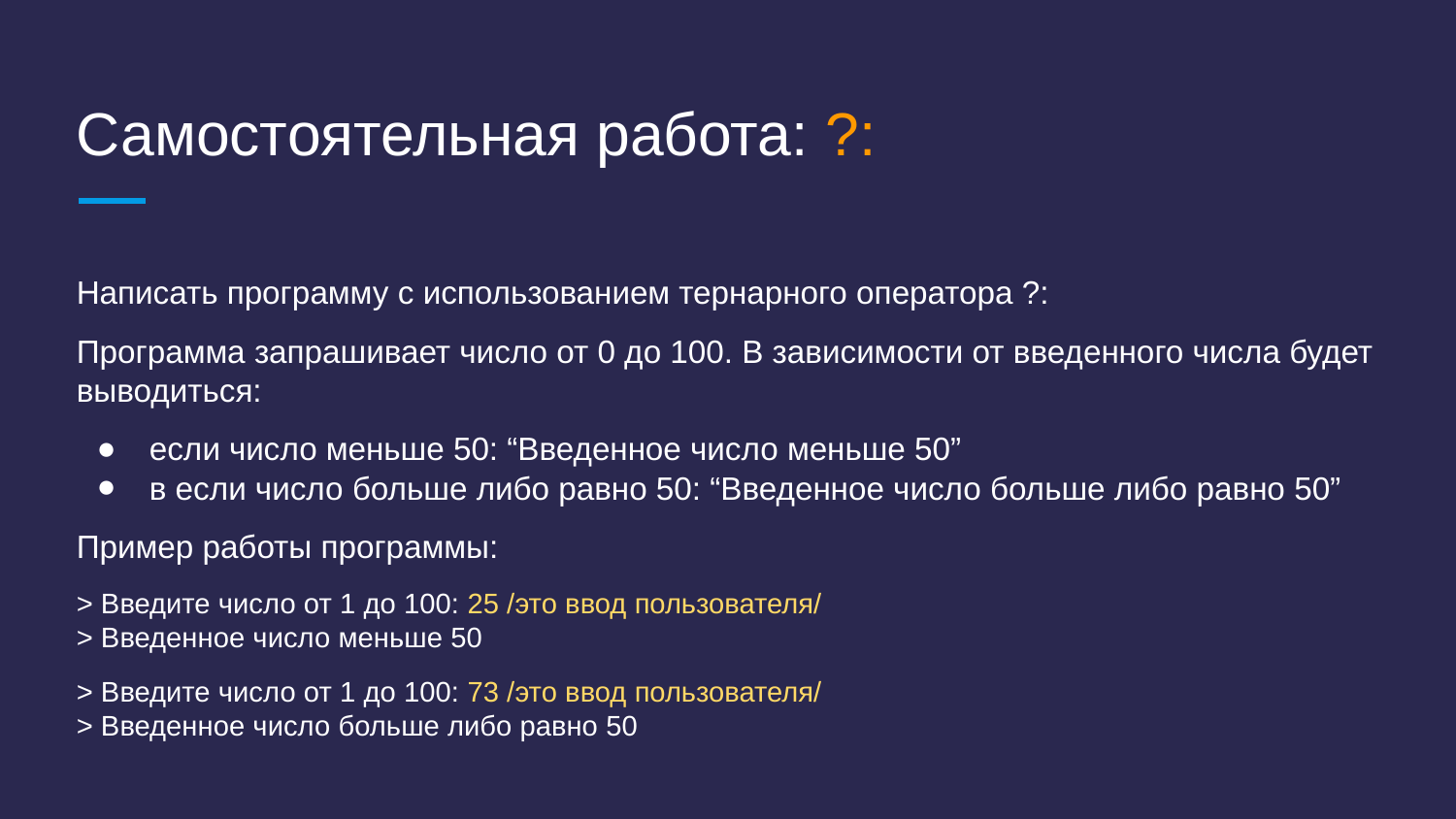

# Самостоятельная работа: ?:
Написать программу с использованием тернарного оператора ?:
Программа запрашивает число от 0 до 100. В зависимости от введенного числа будет выводиться:
если число меньше 50: “Введенное число меньше 50”
в если число больше либо равно 50: “Введенное число больше либо равно 50”
Пример работы программы:
> Введите число от 1 до 100: 25 /это ввод пользователя/
> Введенное число меньше 50
> Введите число от 1 до 100: 73 /это ввод пользователя/
> Введенное число больше либо равно 50